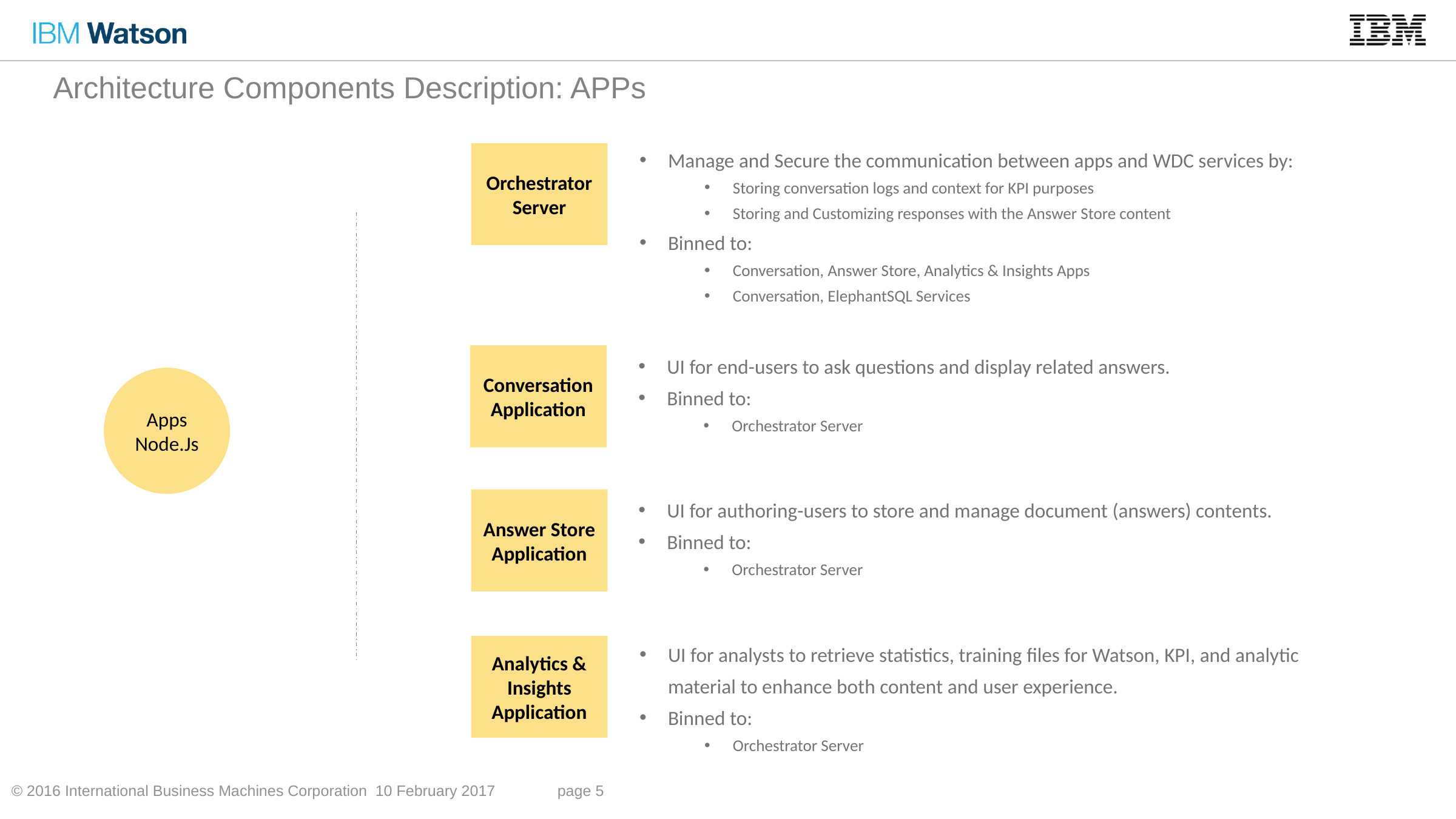

# Architecture Components Description: APPs
Manage and Secure the communication between apps and WDC services by:
Storing conversation logs and context for KPI purposes
Storing and Customizing responses with the Answer Store content
Binned to:
Conversation, Answer Store, Analytics & Insights Apps
Conversation, ElephantSQL Services
Orchestrator Server
UI for end-users to ask questions and display related answers.
Binned to:
Orchestrator Server
Conversation Application
Apps
Node.Js
UI for authoring-users to store and manage document (answers) contents.
Binned to:
Orchestrator Server
Answer Store Application
UI for analysts to retrieve statistics, training files for Watson, KPI, and analytic material to enhance both content and user experience.
Binned to:
Orchestrator Server
Analytics & Insights Application